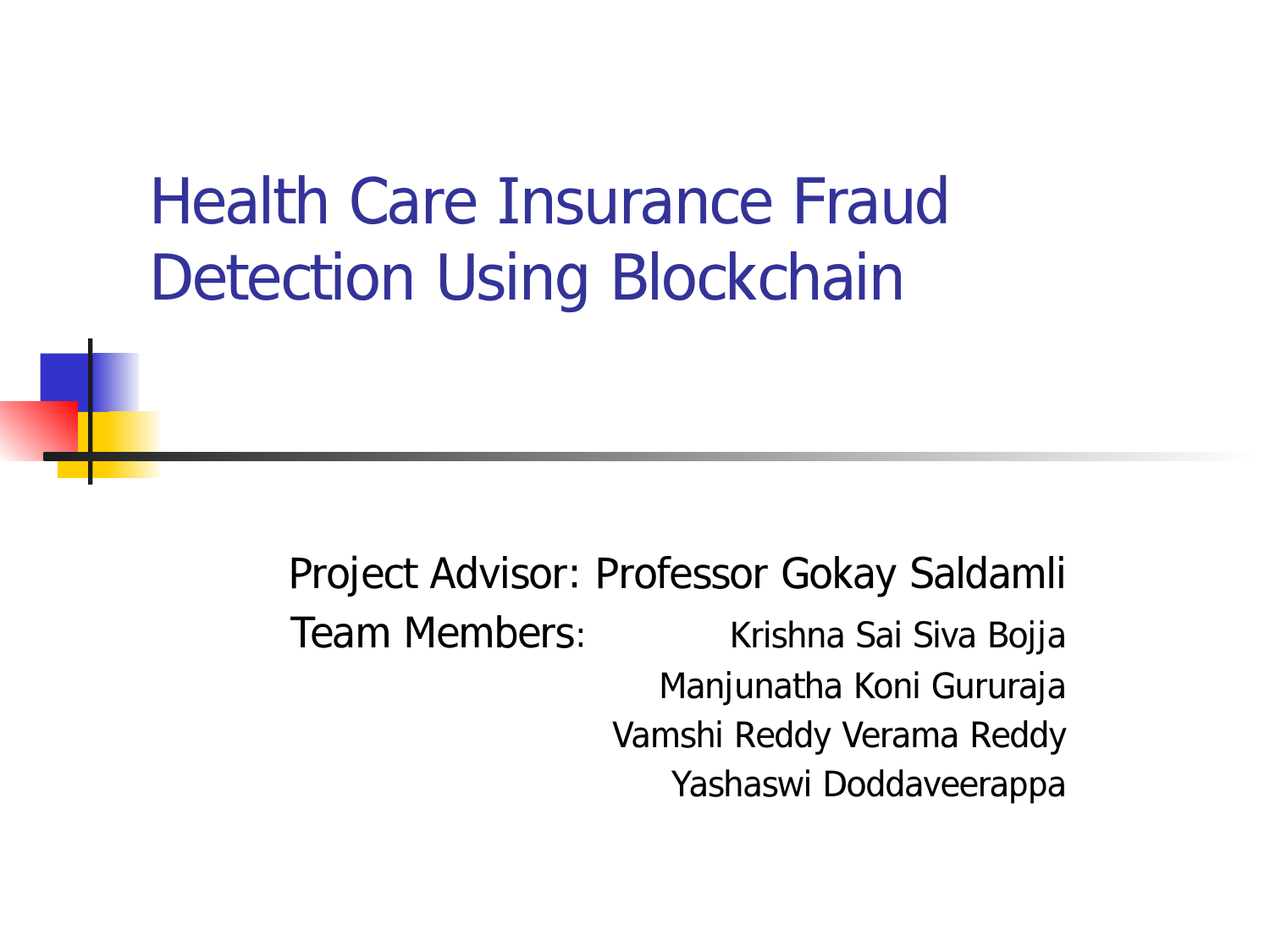

# Health Care Insurance Fraud Detection Using Blockchain
Project Advisor: Professor Gokay Saldamli
Team Members:             Krishna Sai Siva Bojja
			Manjunatha Koni Gururaja
		 Vamshi Reddy Verama Reddy
			    Yashaswi Doddaveerappa